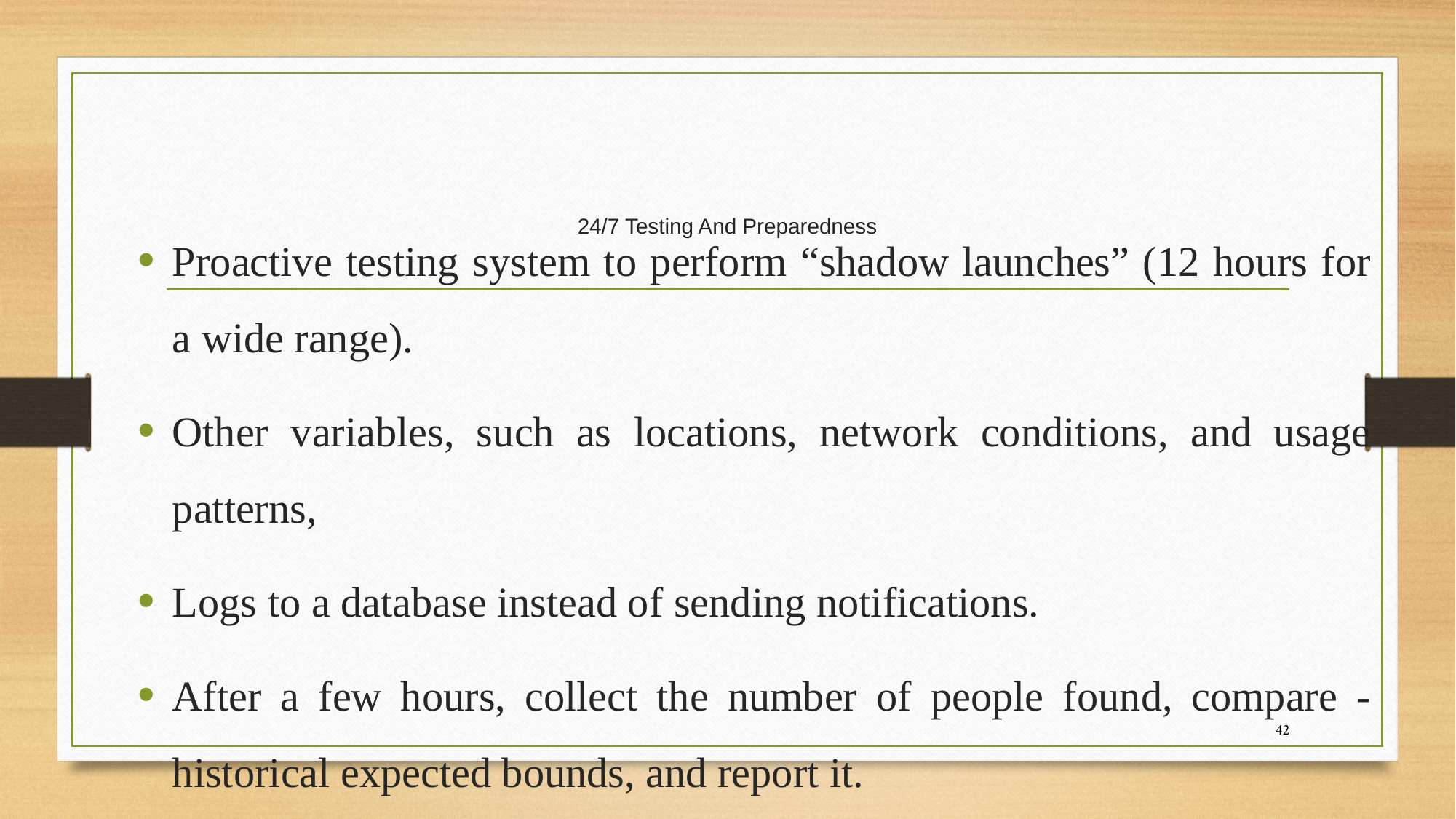

# 24/7 Testing And Preparedness

Proactive testing system to perform “shadow launches” (12 hours for a wide range).
Other variables, such as locations, network conditions, and usage patterns,
Logs to a database instead of sending notifications.
After a few hours, collect the number of people found, compare -historical expected bounds, and report it.

42